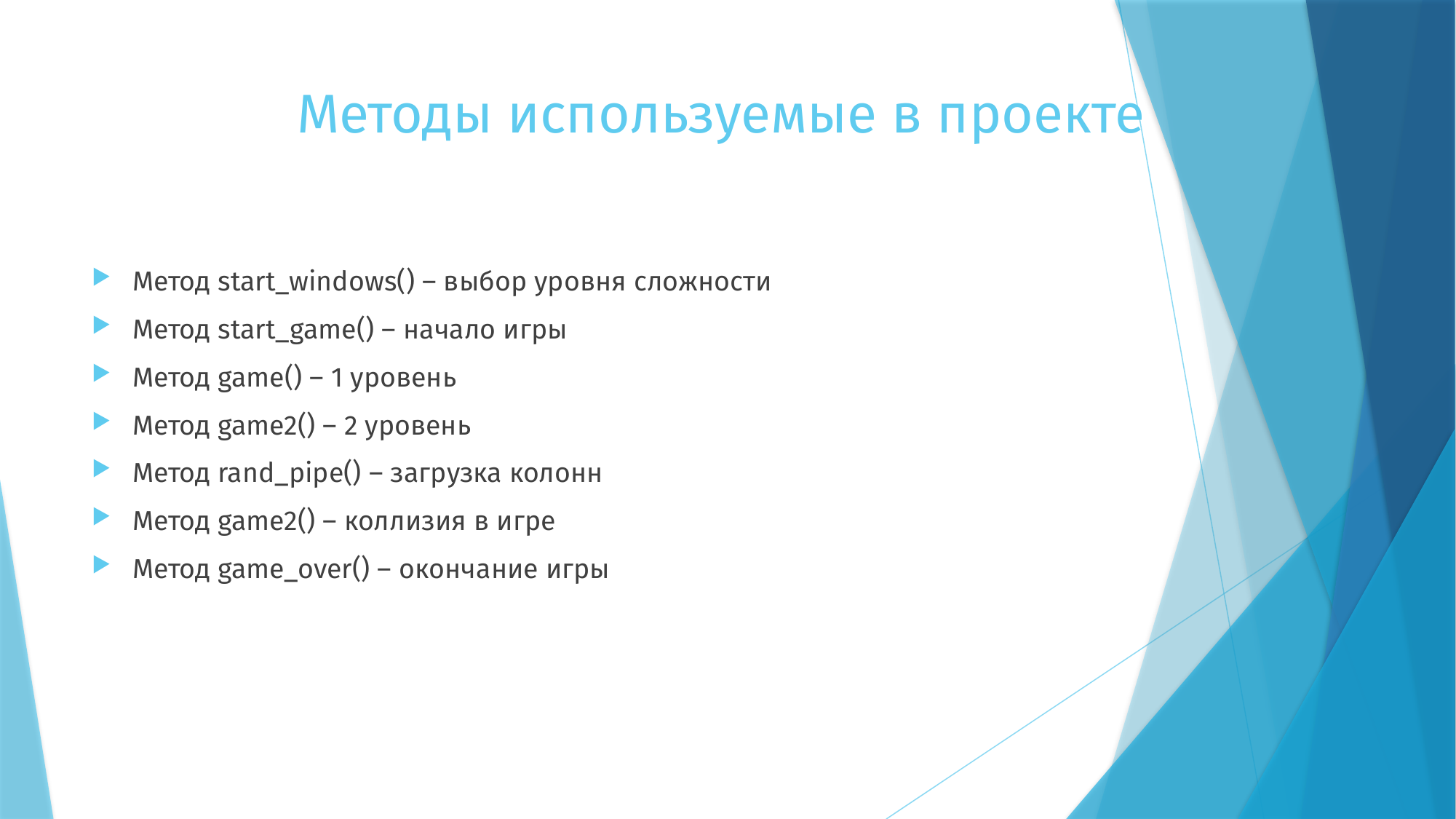

# Методы используемые в проекте
Метод start_windows() – выбор уровня сложности
Метод start_game() – начало игры
Метод game() – 1 уровень
Метод game2() – 2 уровень
Метод rand_pipe() – загрузка колонн
Метод game2() – коллизия в игре
Метод game_over() – окончание игры